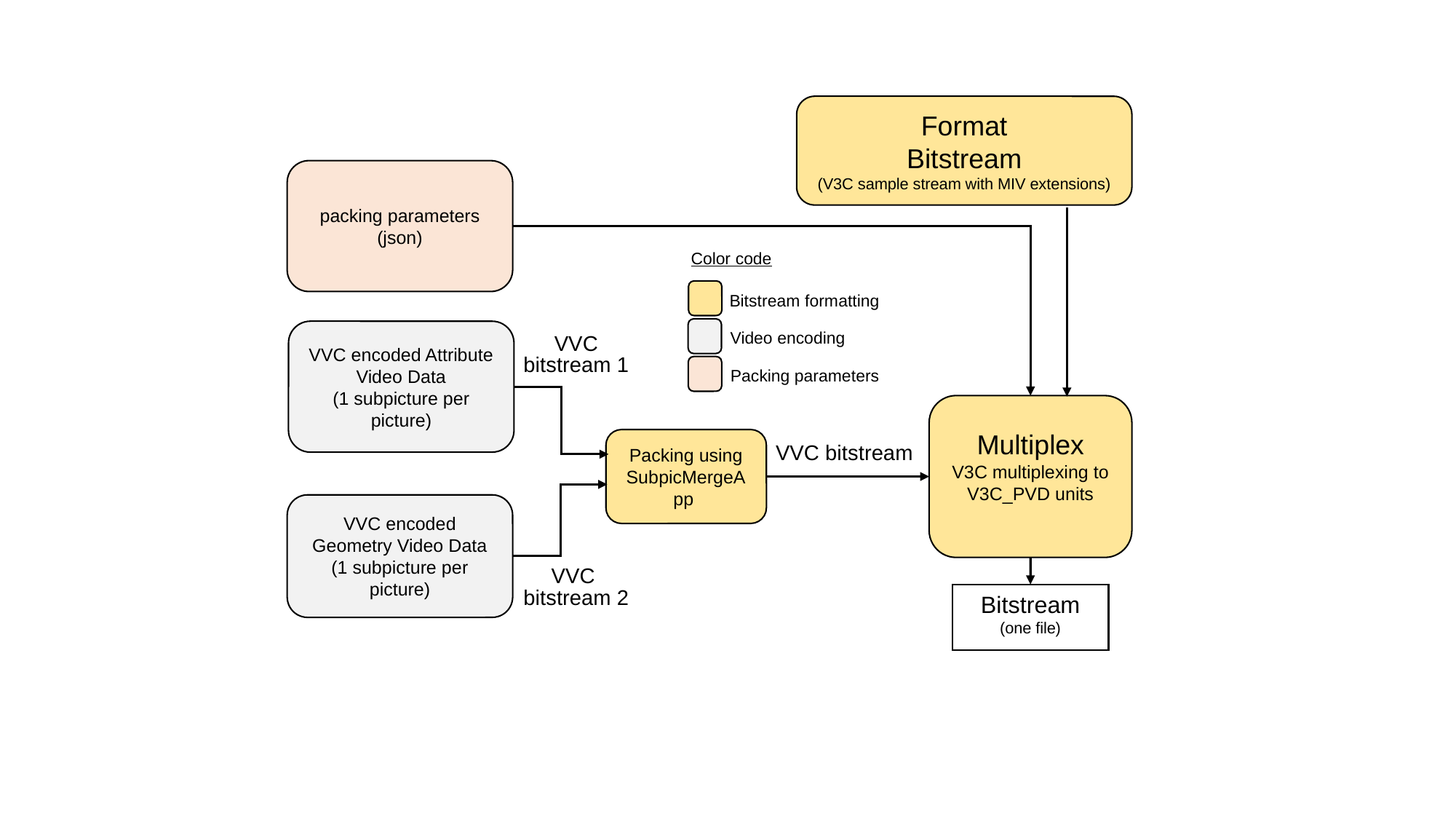

Format
Bitstream
(V3C sample stream with MIV extensions)
packing parameters
(json)
Color code

Bitstream formatting

VVC encoded Attribute Video Data
(1 subpicture per picture)
Video encoding
VVC
bitstream 1

Packing parameters
Multiplex
V3C multiplexing to V3C_PVD units

Packing using
SubpicMergeApp
VVC bitstream
VVC encoded Geometry Video Data
(1 subpicture per picture)
VVC
bitstream 2
Bitstream
(one file)